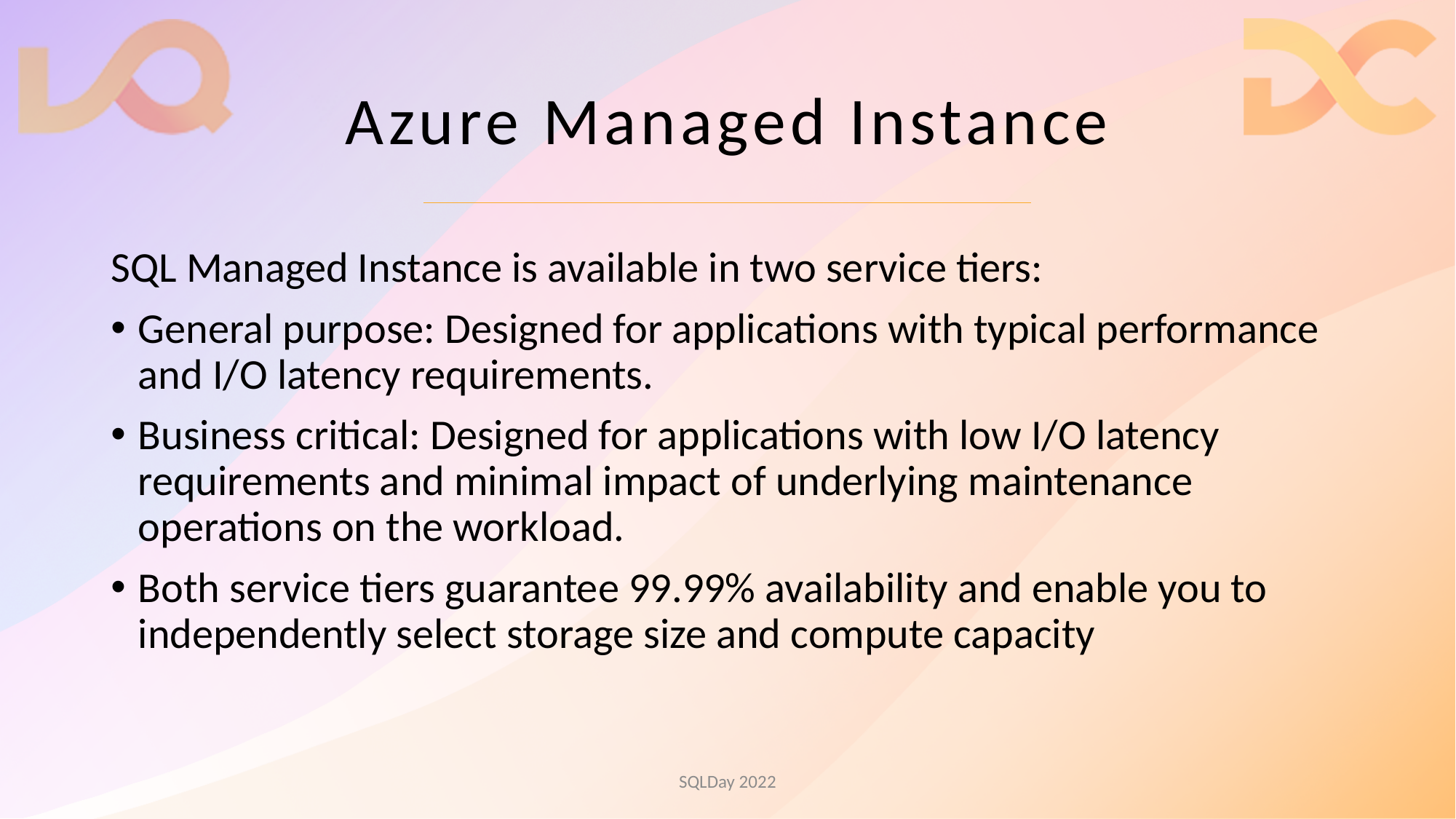

# Azure Managed Instance
SQL Managed Instance is available in two service tiers:
General purpose: Designed for applications with typical performance and I/O latency requirements.
Business critical: Designed for applications with low I/O latency requirements and minimal impact of underlying maintenance operations on the workload.
Both service tiers guarantee 99.99% availability and enable you to independently select storage size and compute capacity

SQLDay 2022